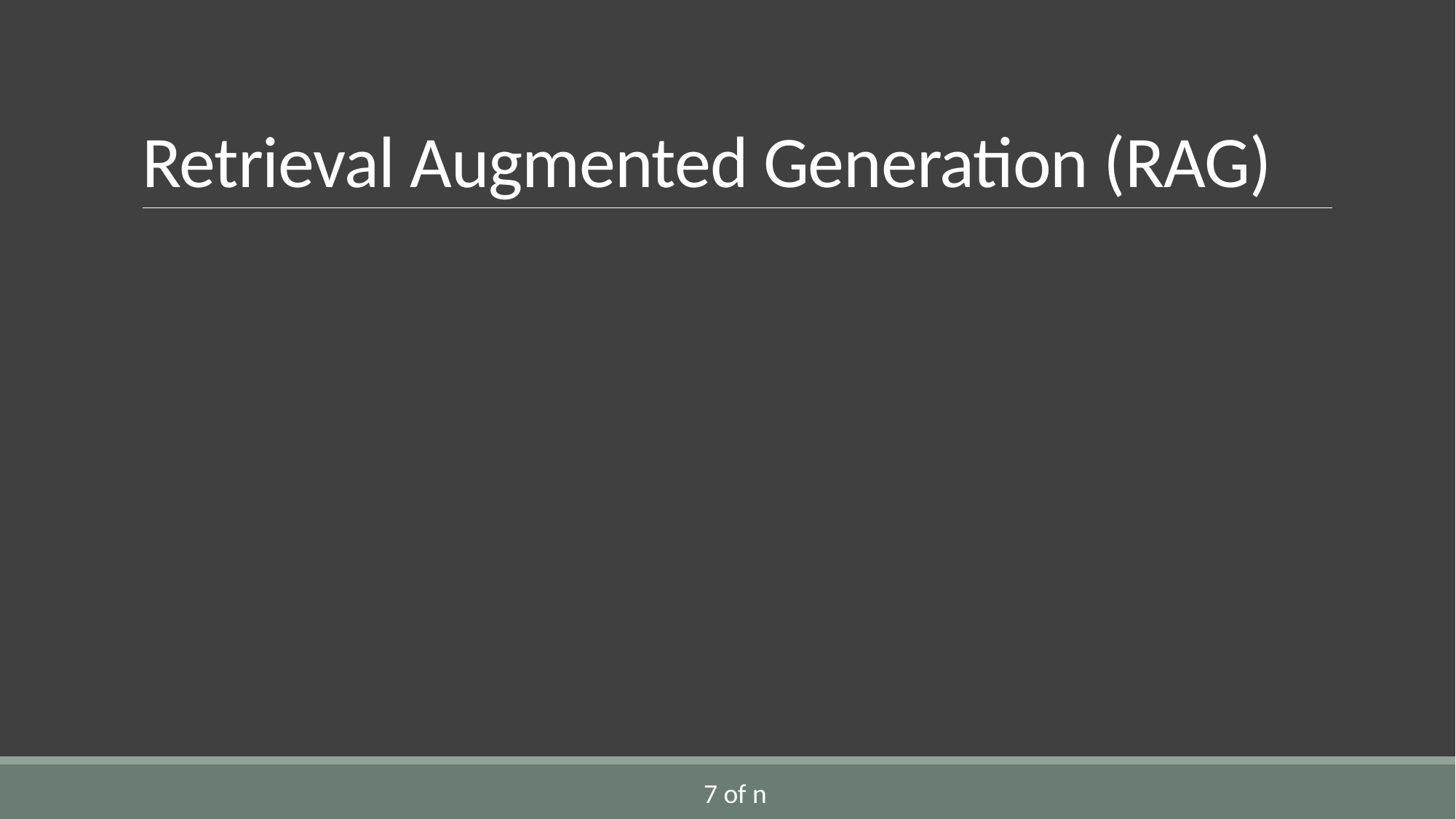

# Retrieval Augmented Generation (RAG)

7 of n